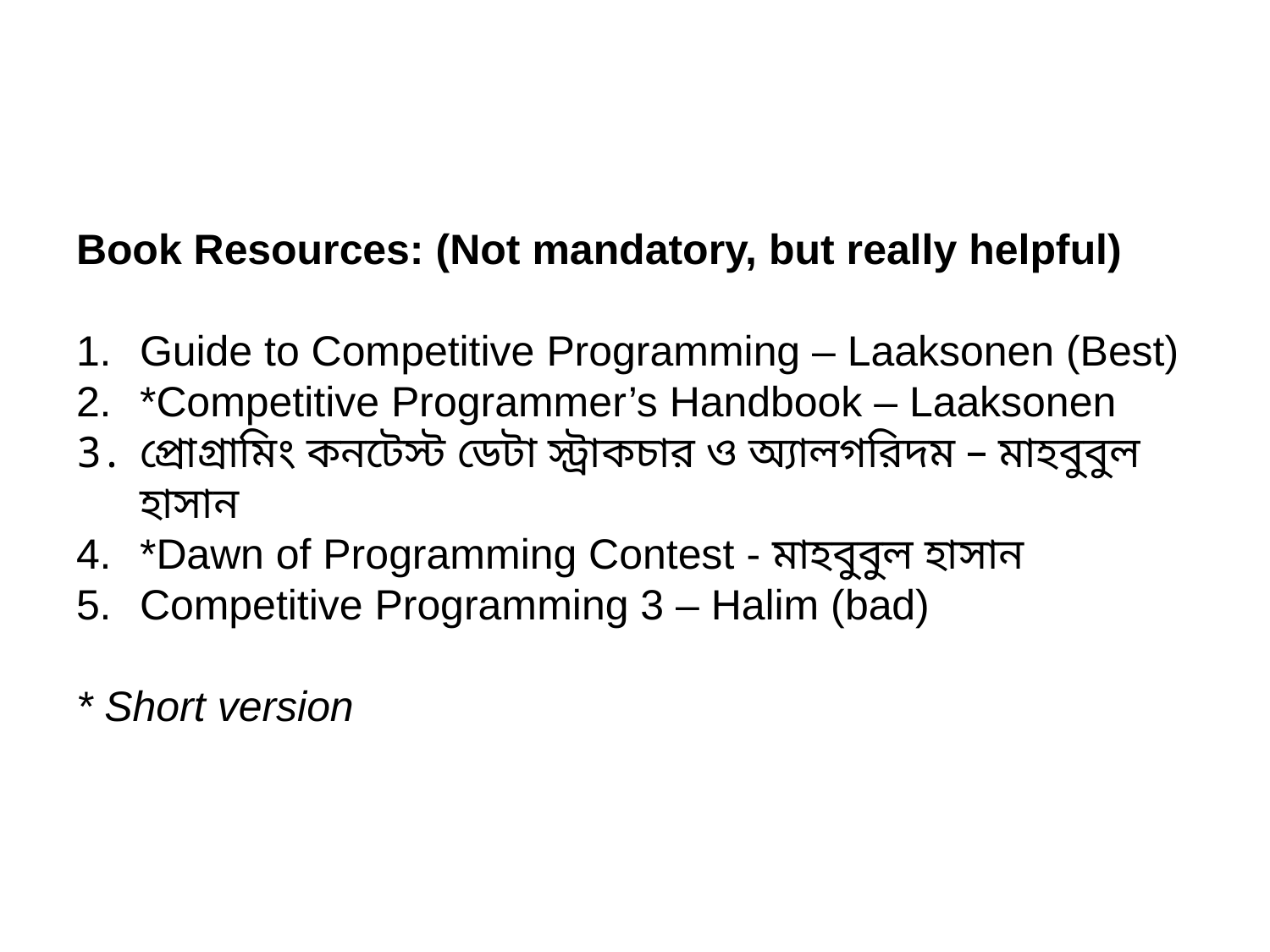

Book Resources: (Not mandatory, but really helpful)

Guide to Competitive Programming – Laaksonen (Best)
*Competitive Programmer’s Handbook – Laaksonen
প্রোগ্রামিং কনটেস্ট ডেটা স্ট্রাকচার ও অ্যালগরিদম – মাহবুবুল হাসান
*Dawn of Programming Contest - মাহবুবুল হাসান
Competitive Programming 3 – Halim (bad)

* Short version